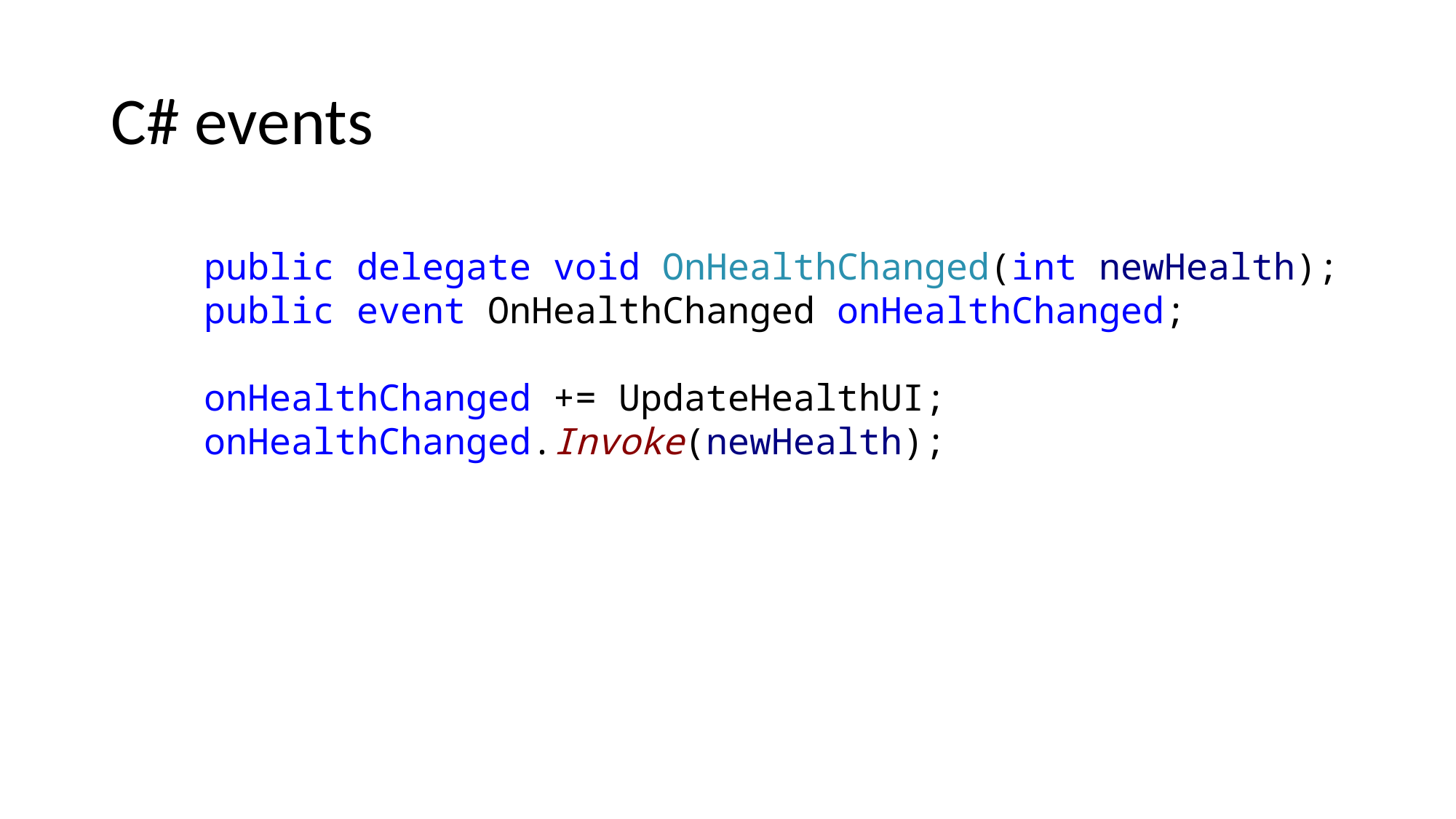

# C# events
 public delegate void OnHealthChanged(int newHealth);
 public event OnHealthChanged onHealthChanged;
 onHealthChanged += UpdateHealthUI;
 onHealthChanged.Invoke(newHealth);